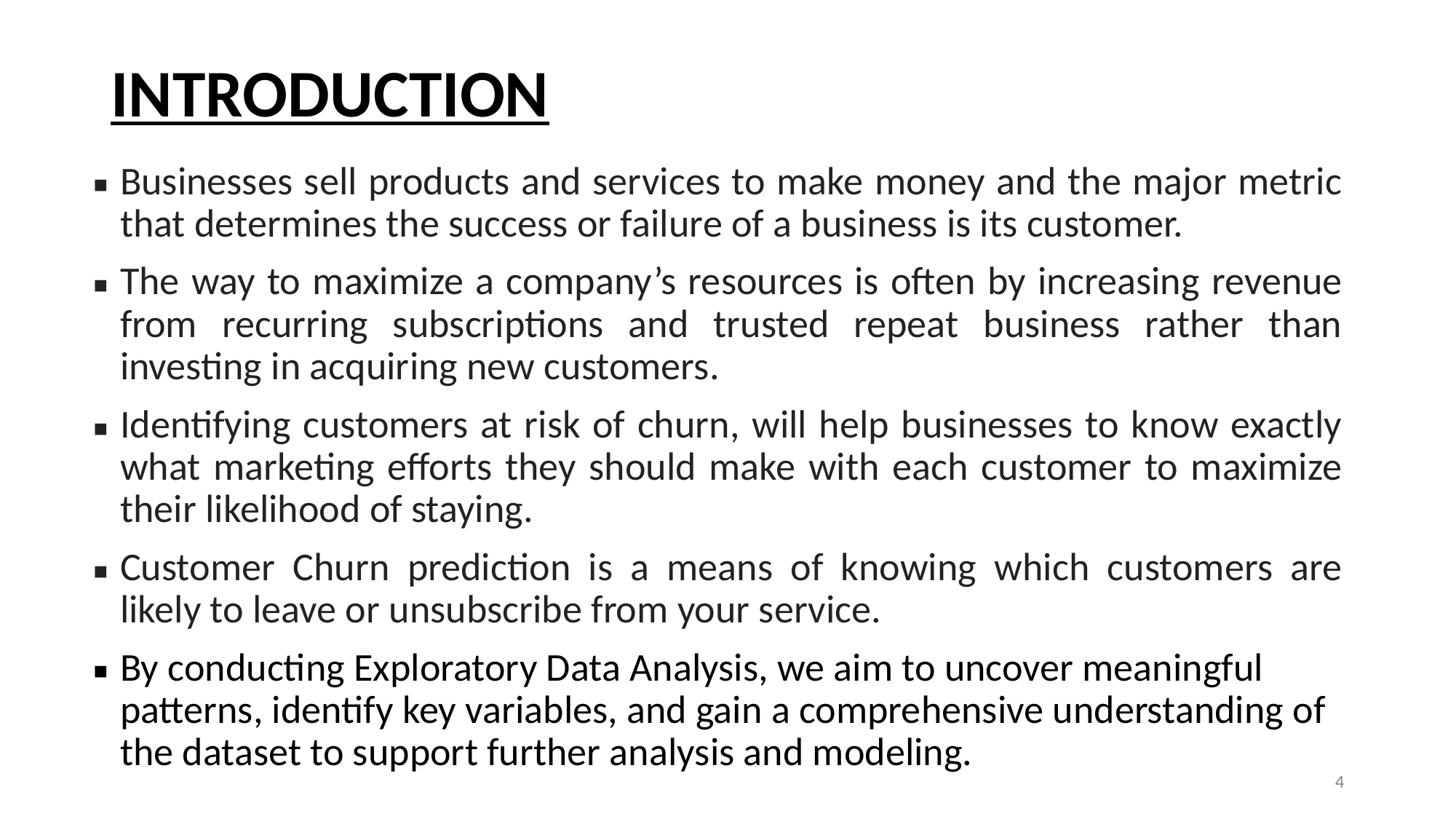

# INTRODUCTION
Businesses sell products and services to make money and the major metric that determines the success or failure of a business is its customer.
The way to maximize a company’s resources is often by increasing revenue from recurring subscriptions and trusted repeat business rather than investing in acquiring new customers.
Identifying customers at risk of churn, will help businesses to know exactly what marketing efforts they should make with each customer to maximize their likelihood of staying.
Customer Churn prediction is a means of knowing which customers are likely to leave or unsubscribe from your service.
By conducting Exploratory Data Analysis, we aim to uncover meaningful patterns, identify key variables, and gain a comprehensive understanding of the dataset to support further analysis and modeling.
4